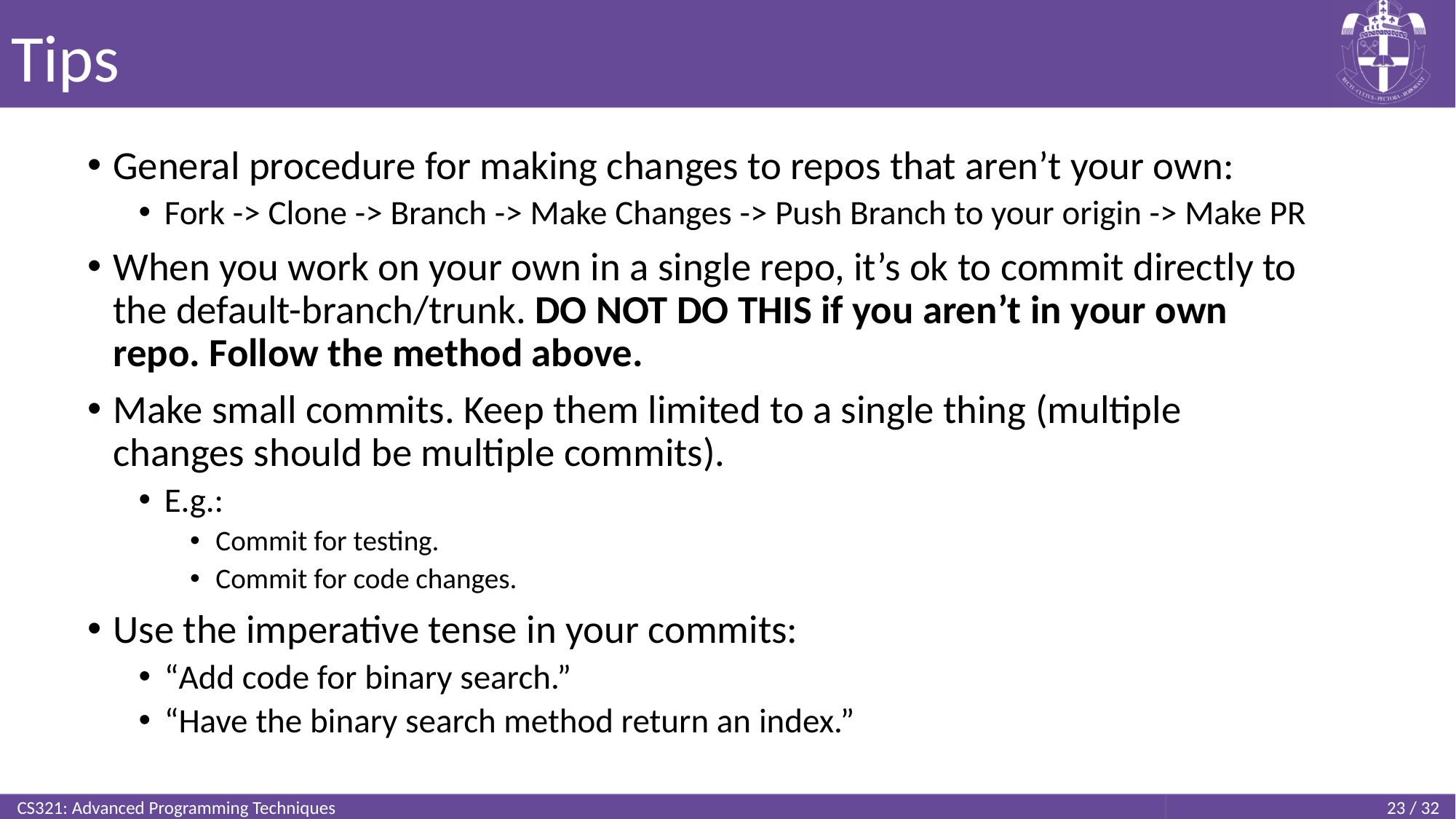

# Tips
General procedure for making changes to repos that aren’t your own:
Fork -> Clone -> Branch -> Make Changes -> Push Branch to your origin -> Make PR
When you work on your own in a single repo, it’s ok to commit directly to the default-branch/trunk. DO NOT DO THIS if you aren’t in your own repo. Follow the method above.
Make small commits. Keep them limited to a single thing (multiple changes should be multiple commits).
E.g.:
Commit for testing.
Commit for code changes.
Use the imperative tense in your commits:
“Add code for binary search.”
“Have the binary search method return an index.”
CS321: Advanced Programming Techniques
23 / 32